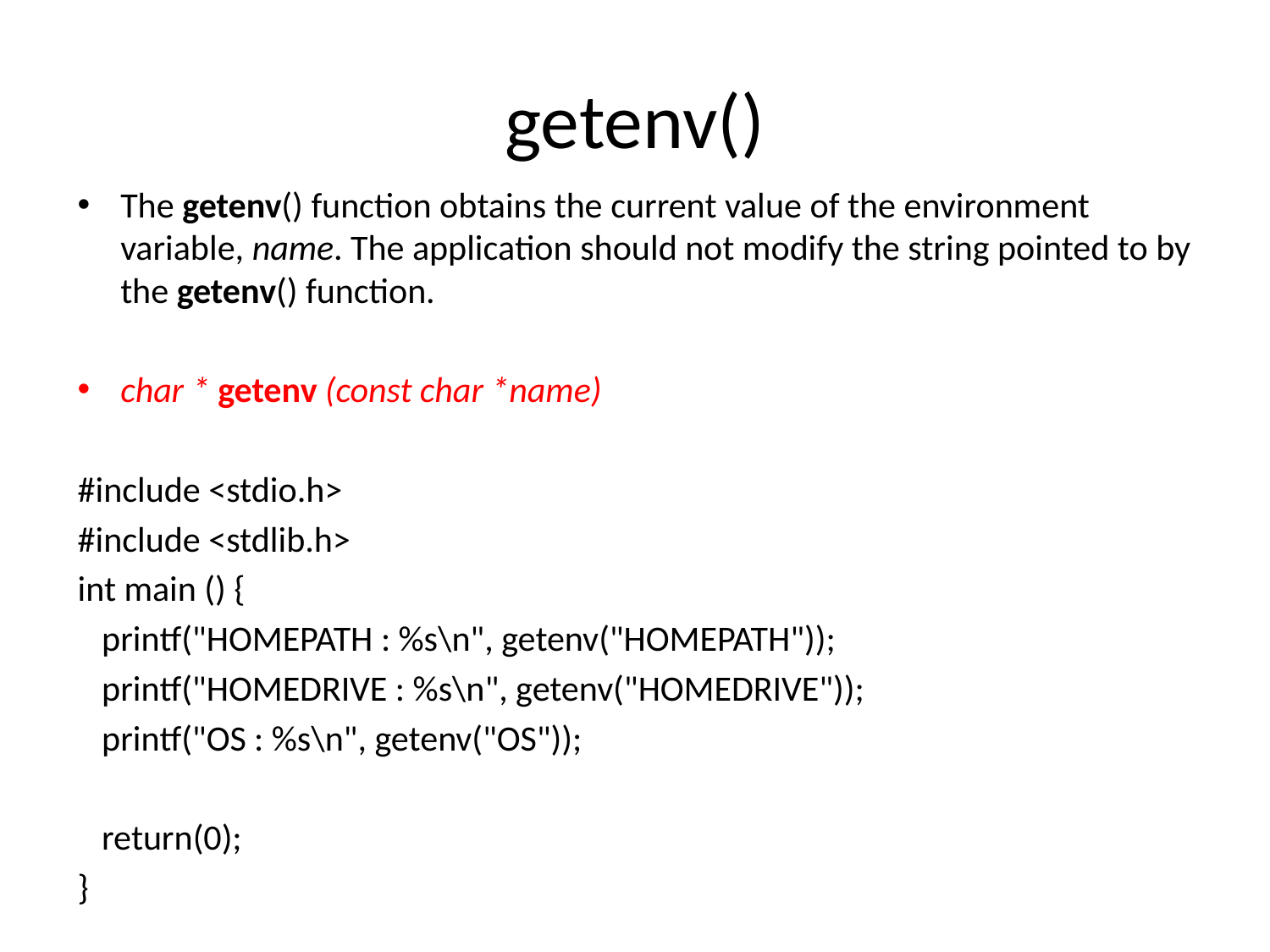

# getenv()
The getenv() function obtains the current value of the environment variable, name. The application should not modify the string pointed to by the getenv() function.

char * getenv (const char *name)

#include <stdio.h>
#include <stdlib.h>
int main () {
   printf("HOMEPATH : %s\n", getenv("HOMEPATH"));
   printf("HOMEDRIVE : %s\n", getenv("HOMEDRIVE"));
   printf("OS : %s\n", getenv("OS"));

   return(0);
}